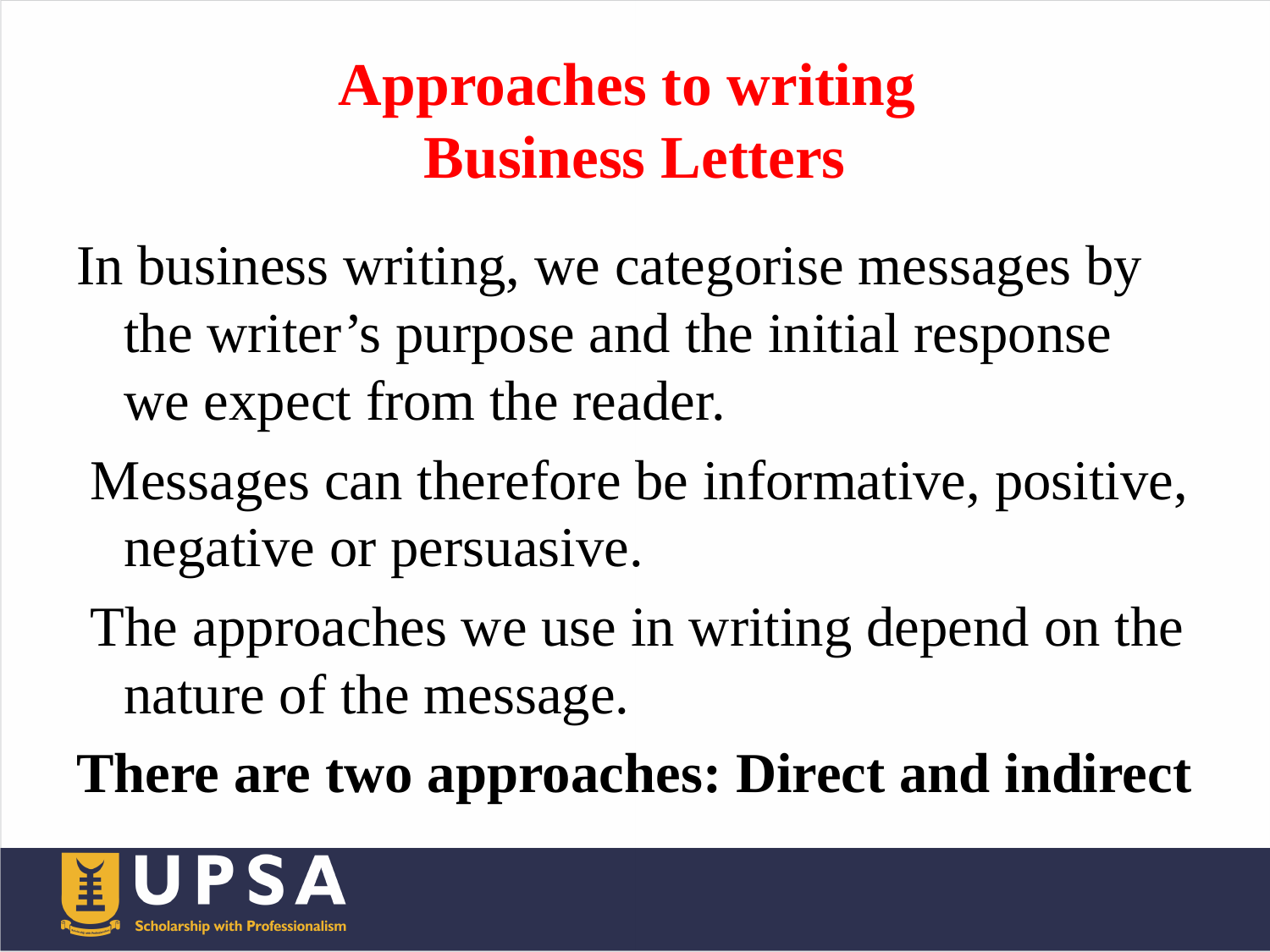

# Approaches to writing Business Letters
In business writing, we categorise messages by the writer’s purpose and the initial response we expect from the reader.
 Messages can therefore be informative, positive, negative or persuasive.
 The approaches we use in writing depend on the nature of the message.
There are two approaches: Direct and indirect